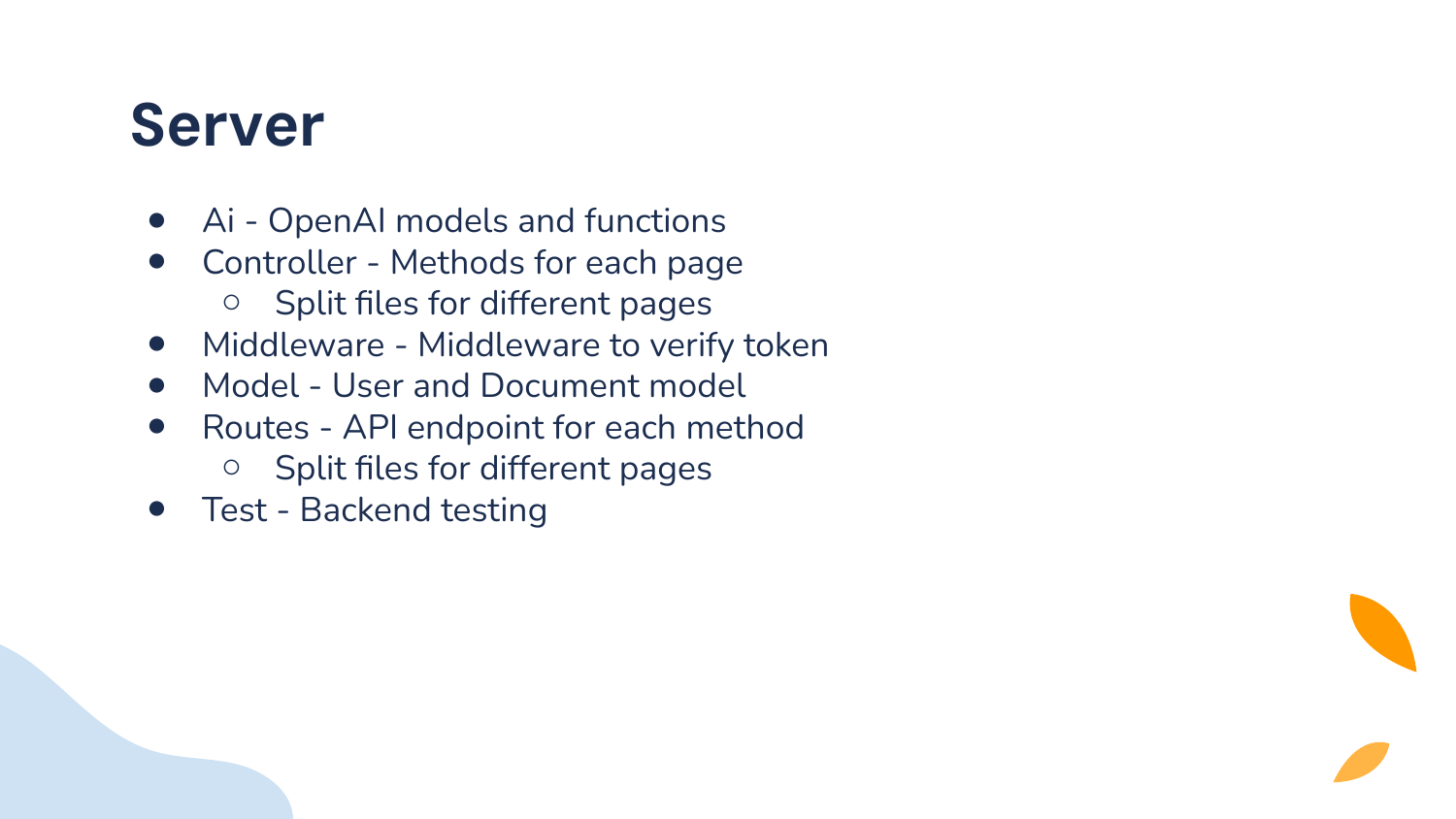

# Server
Ai - OpenAI models and functions
Controller - Methods for each page
Split files for different pages
Middleware - Middleware to verify token
Model - User and Document model
Routes - API endpoint for each method
Split files for different pages
Test - Backend testing